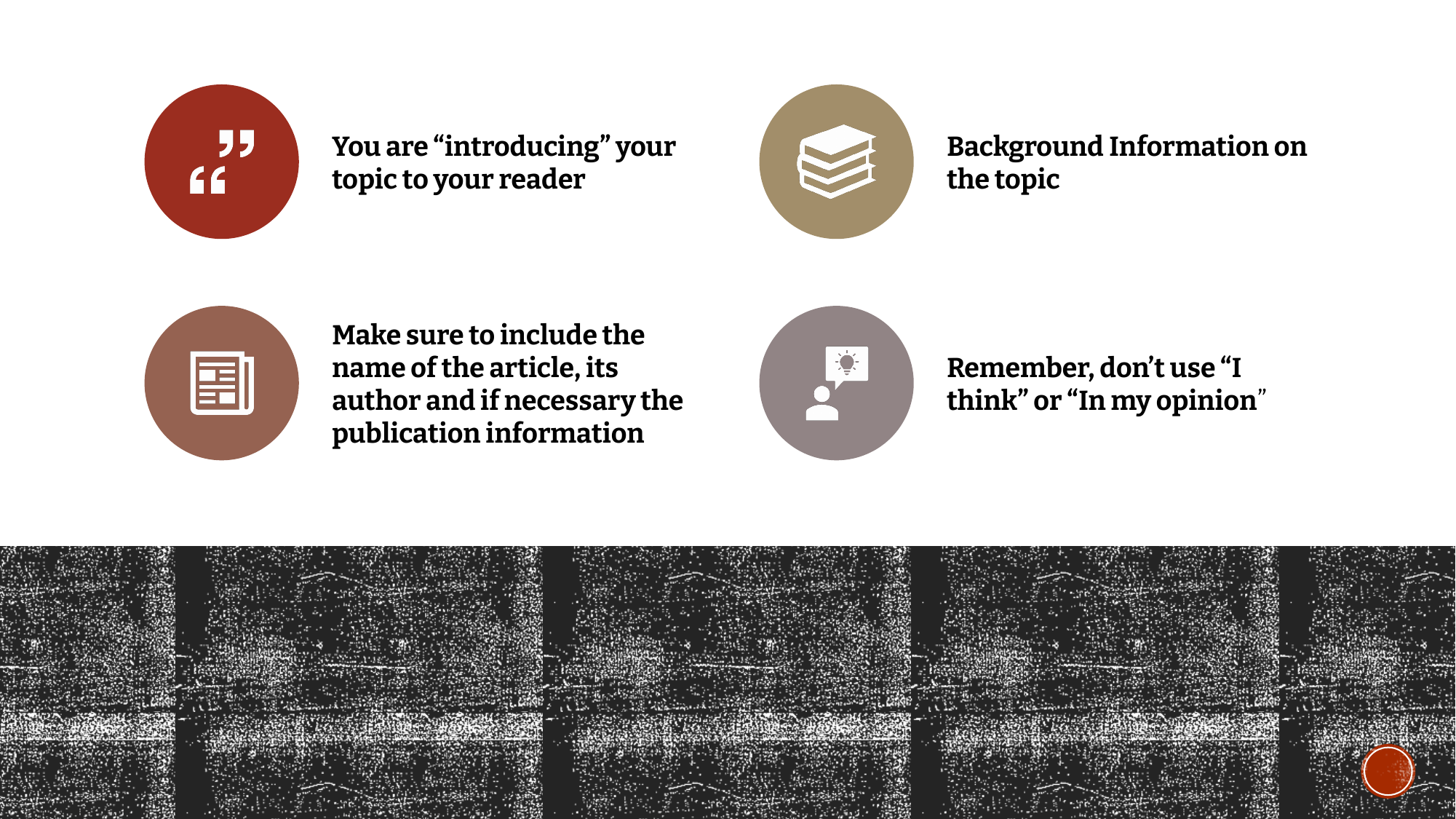

You are “introducing” your topic to your reader
Background Information on the topic
Make sure to include the name of the article, its author and if necessary the publication information
Remember, don’t use “I think” or “In my opinion”

#